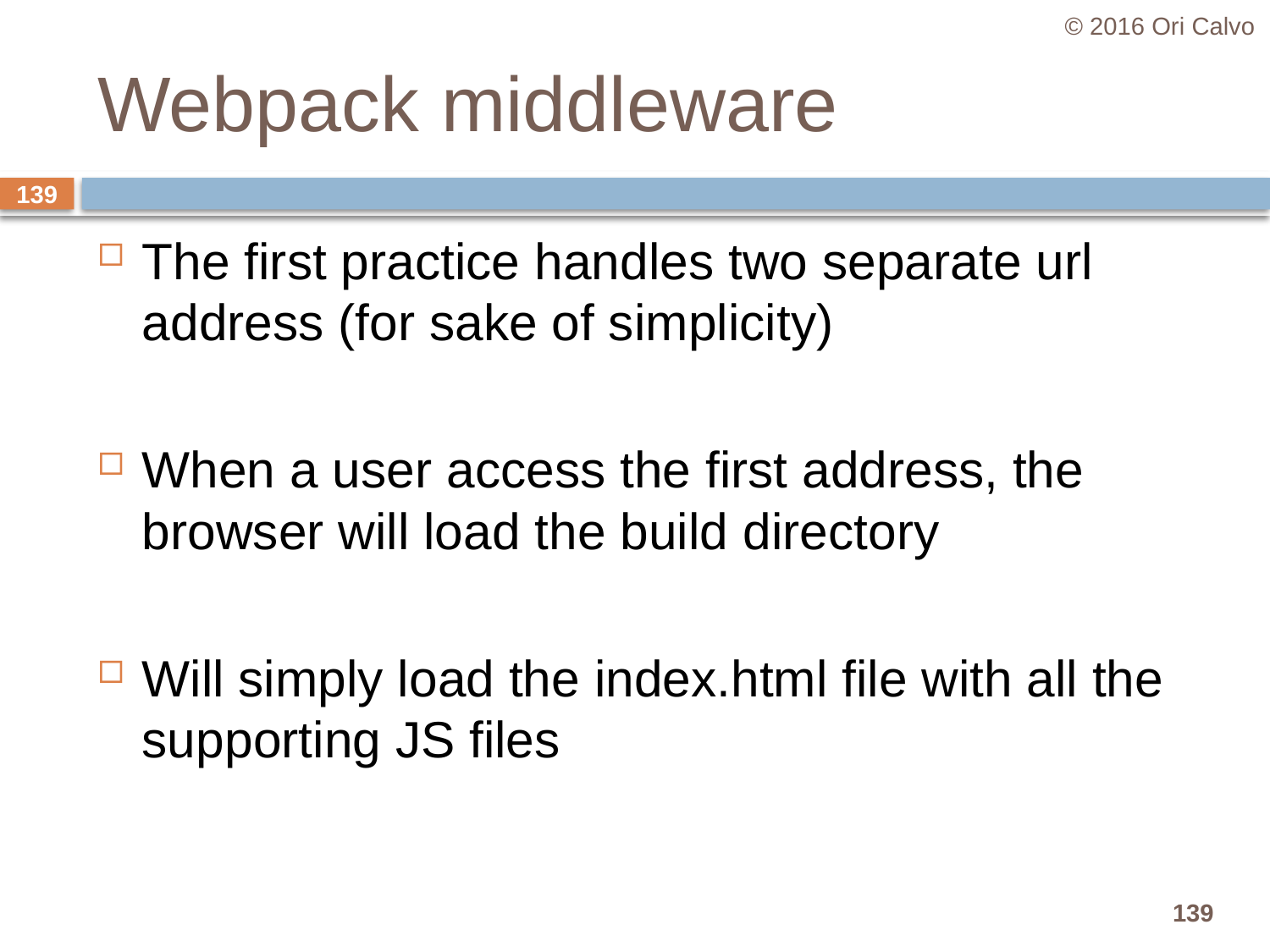

© 2016 Ori Calvo
# Webpack middleware
139
The first practice handles two separate url address (for sake of simplicity)

When a user access the first address, the browser will load the build directory

Will simply load the index.html file with all the supporting JS files